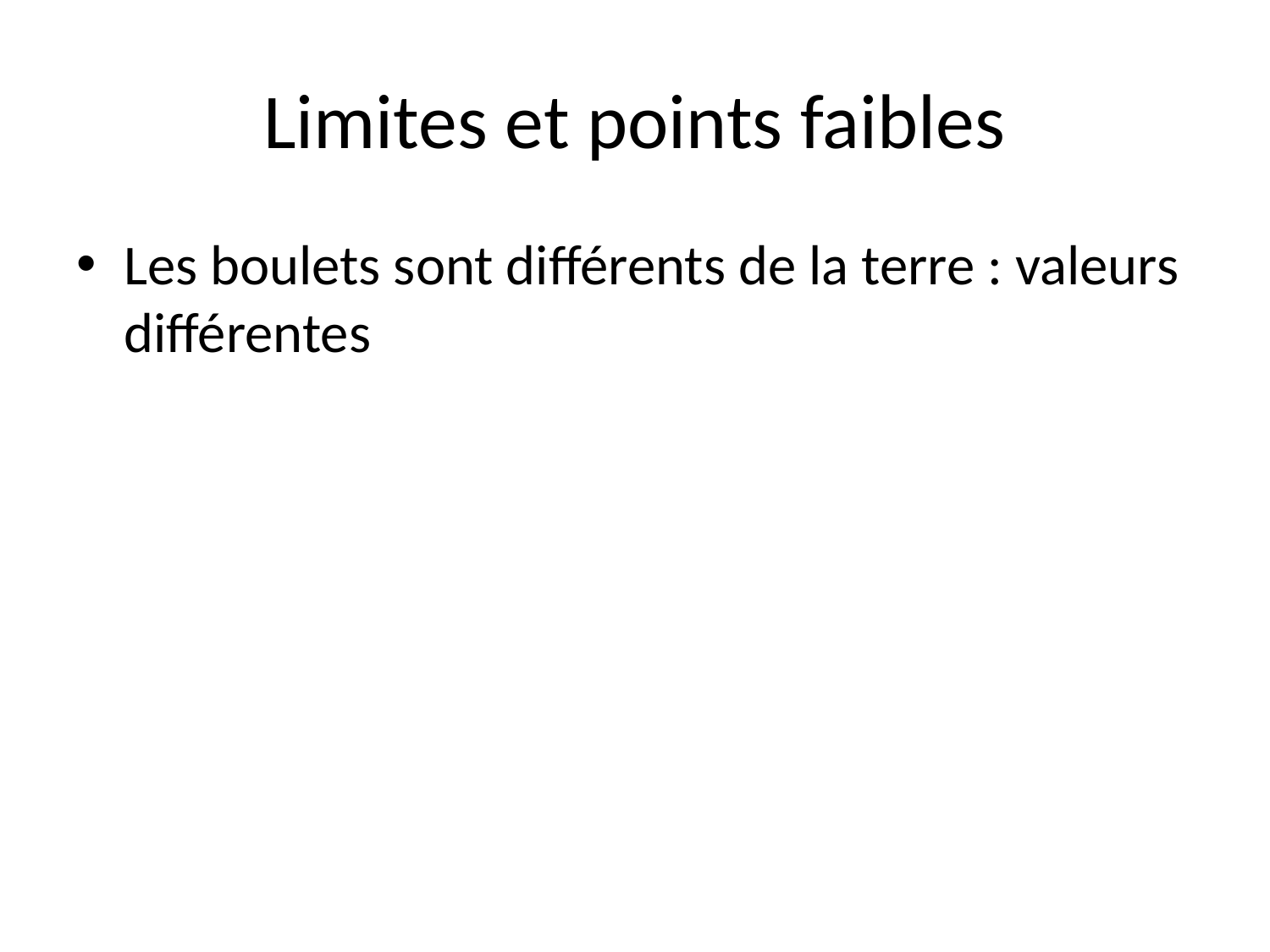

# Limites et points faibles
Les boulets sont différents de la terre : valeurs différentes